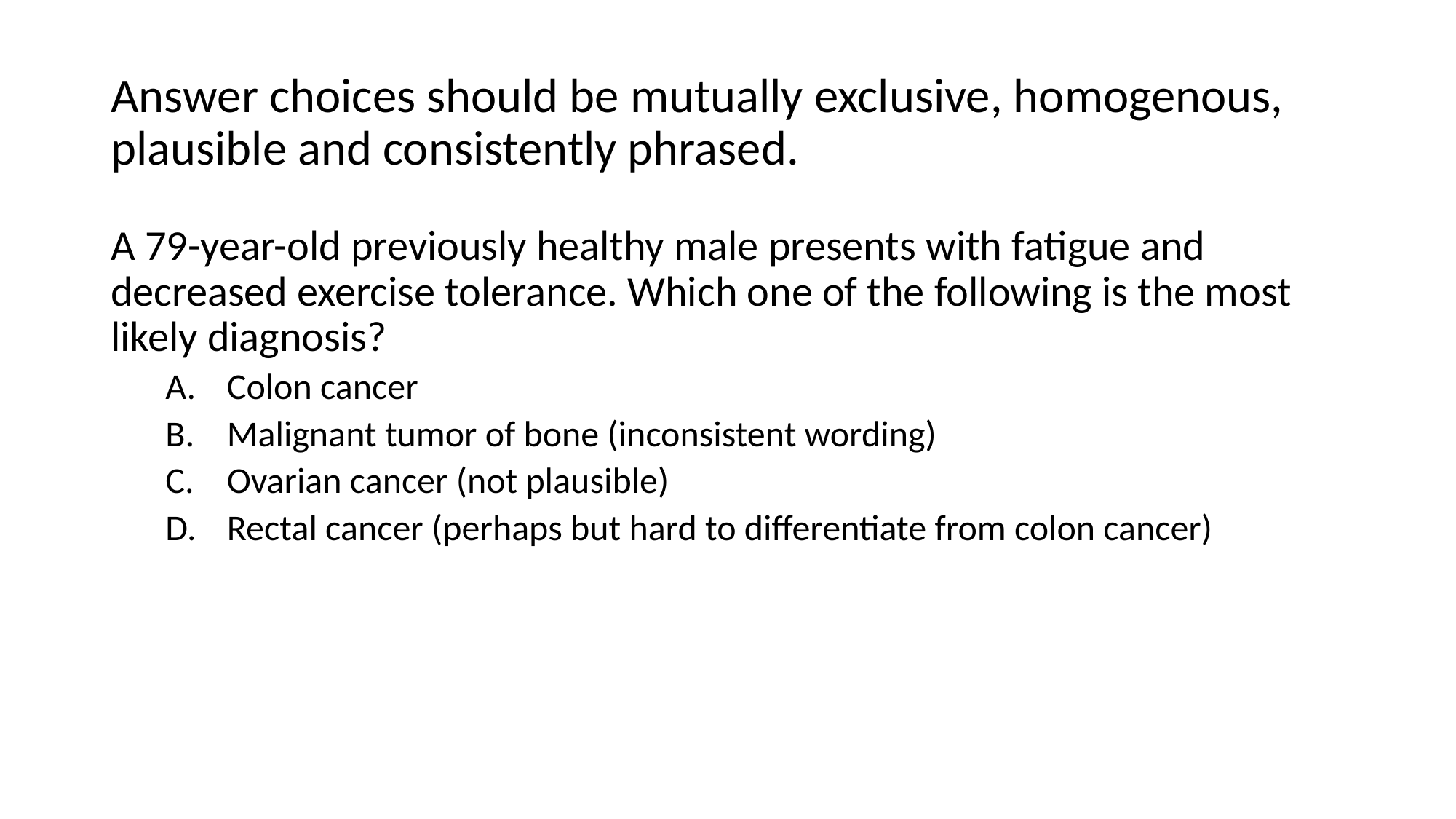

# Answer choices should be mutually exclusive, homogenous, plausible and consistently phrased.
A 79-year-old previously healthy male presents with fatigue and decreased exercise tolerance. Which one of the following is the most likely diagnosis?
Colon cancer
Malignant tumor of bone (inconsistent wording)
Ovarian cancer (not plausible)
Rectal cancer (perhaps but hard to differentiate from colon cancer)